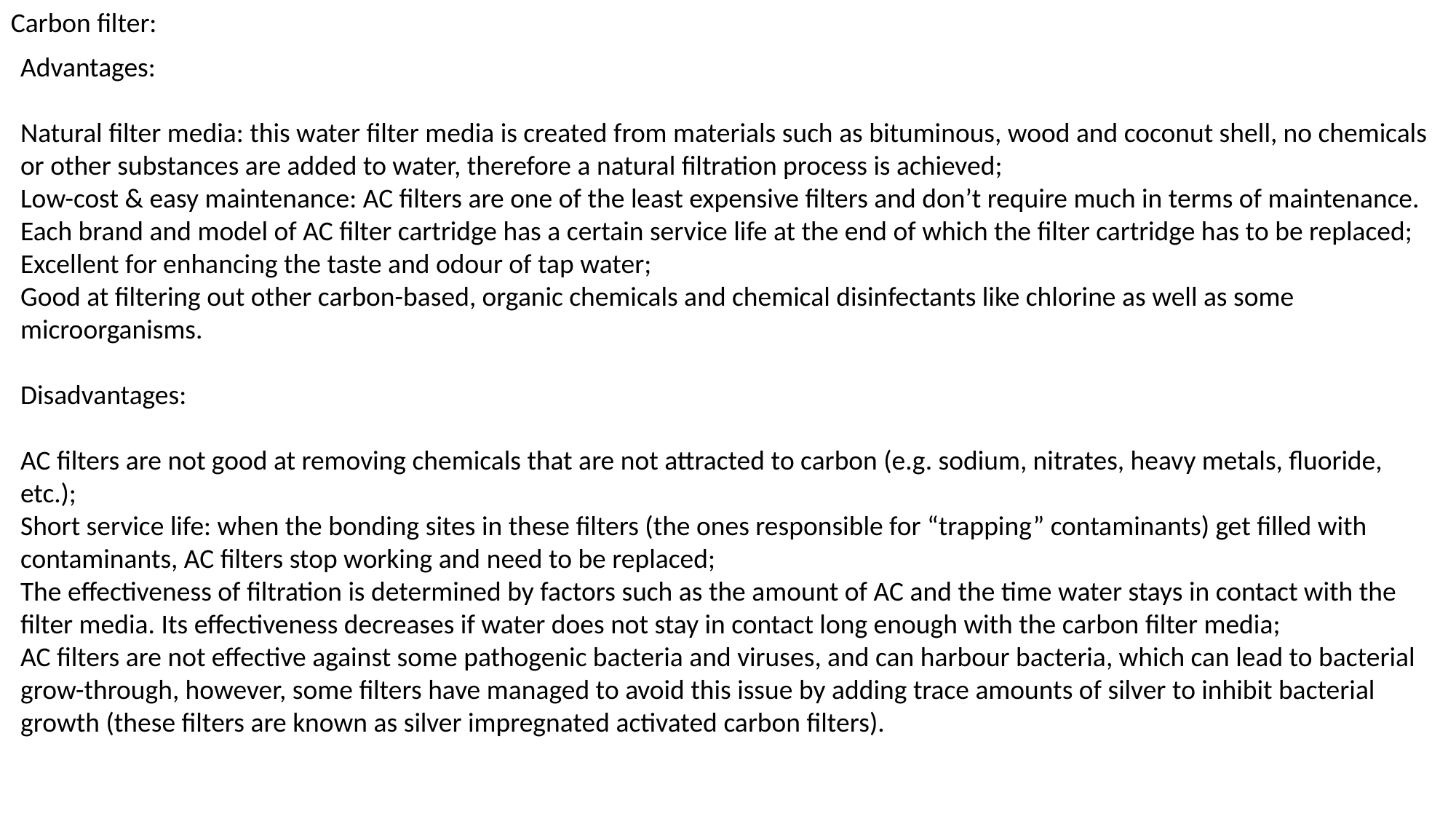

Carbon filter:
Advantages:

Natural filter media: this water filter media is created from materials such as bituminous, wood and coconut shell, no chemicals or other substances are added to water, therefore a natural filtration process is achieved;
Low-cost & easy maintenance: AC filters are one of the least expensive filters and don’t require much in terms of maintenance. Each brand and model of AC filter cartridge has a certain service life at the end of which the filter cartridge has to be replaced;
Excellent for enhancing the taste and odour of tap water;
Good at filtering out other carbon-based, organic chemicals and chemical disinfectants like chlorine as well as some microorganisms.

Disadvantages:

AC filters are not good at removing chemicals that are not attracted to carbon (e.g. sodium, nitrates, heavy metals, fluoride, etc.);
Short service life: when the bonding sites in these filters (the ones responsible for “trapping” contaminants) get filled with contaminants, AC filters stop working and need to be replaced;
The effectiveness of filtration is determined by factors such as the amount of AC and the time water stays in contact with the filter media. Its effectiveness decreases if water does not stay in contact long enough with the carbon filter media;
AC filters are not effective against some pathogenic bacteria and viruses, and can harbour bacteria, which can lead to bacterial grow-through, however, some filters have managed to avoid this issue by adding trace amounts of silver to inhibit bacterial growth (these filters are known as silver impregnated activated carbon filters).